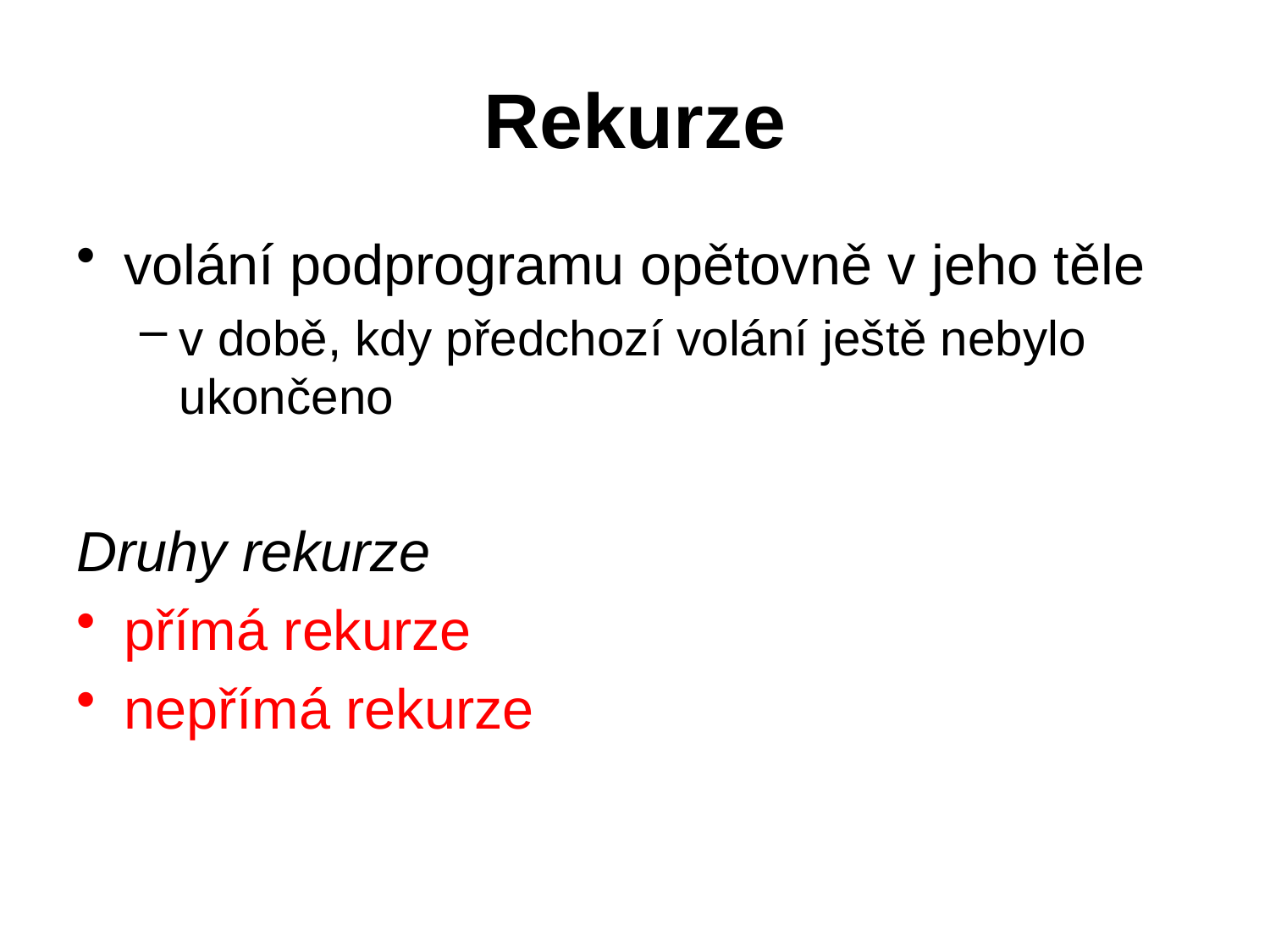

# Rekurze
volání podprogramu opětovně v jeho těle
v době, kdy předchozí volání ještě nebylo ukončeno

Druhy rekurze
přímá rekurze
nepřímá rekurze